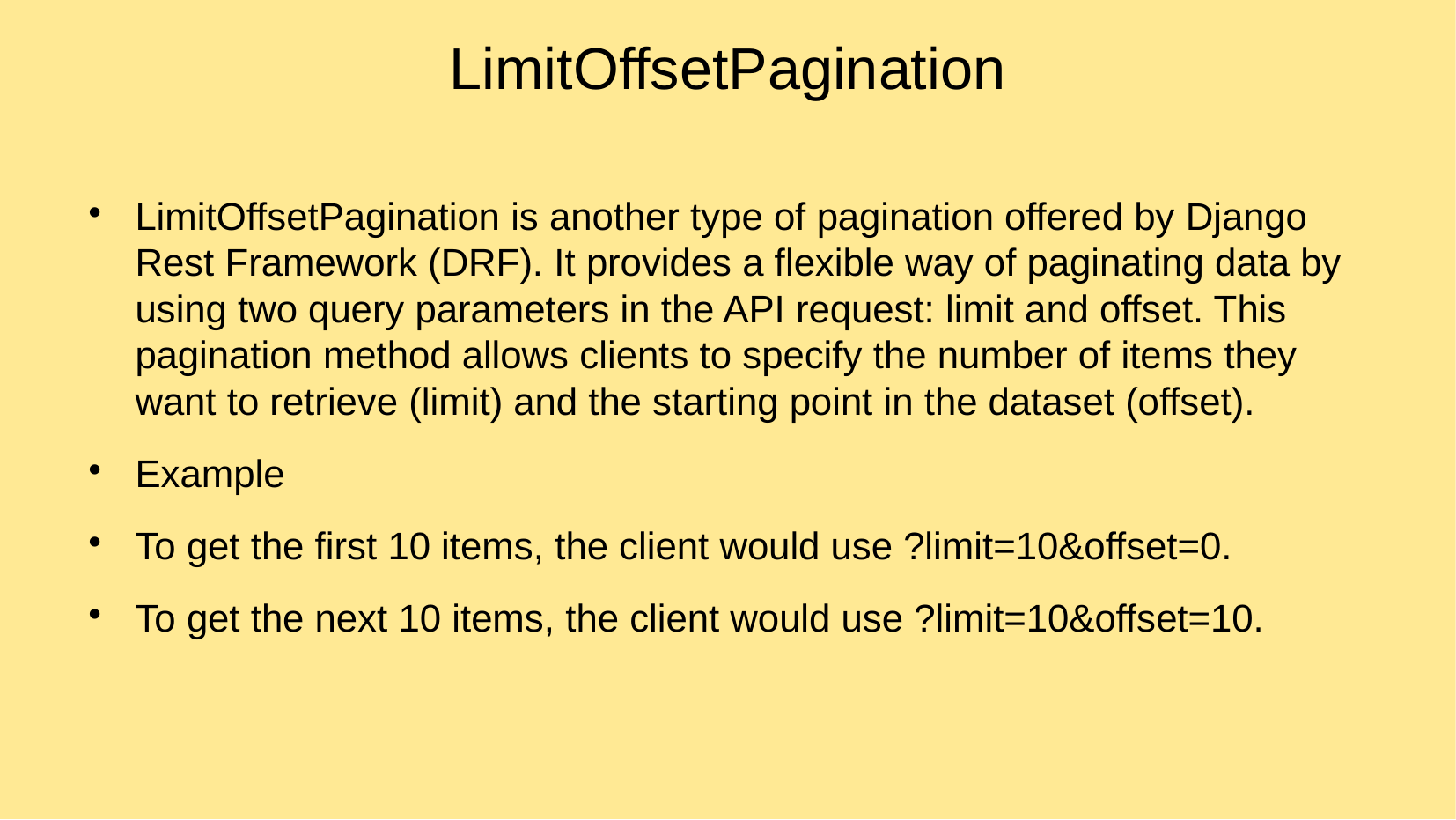

# LimitOffsetPagination
LimitOffsetPagination is another type of pagination offered by Django Rest Framework (DRF). It provides a flexible way of paginating data by using two query parameters in the API request: limit and offset. This pagination method allows clients to specify the number of items they want to retrieve (limit) and the starting point in the dataset (offset).
Example
To get the first 10 items, the client would use ?limit=10&offset=0.
To get the next 10 items, the client would use ?limit=10&offset=10.